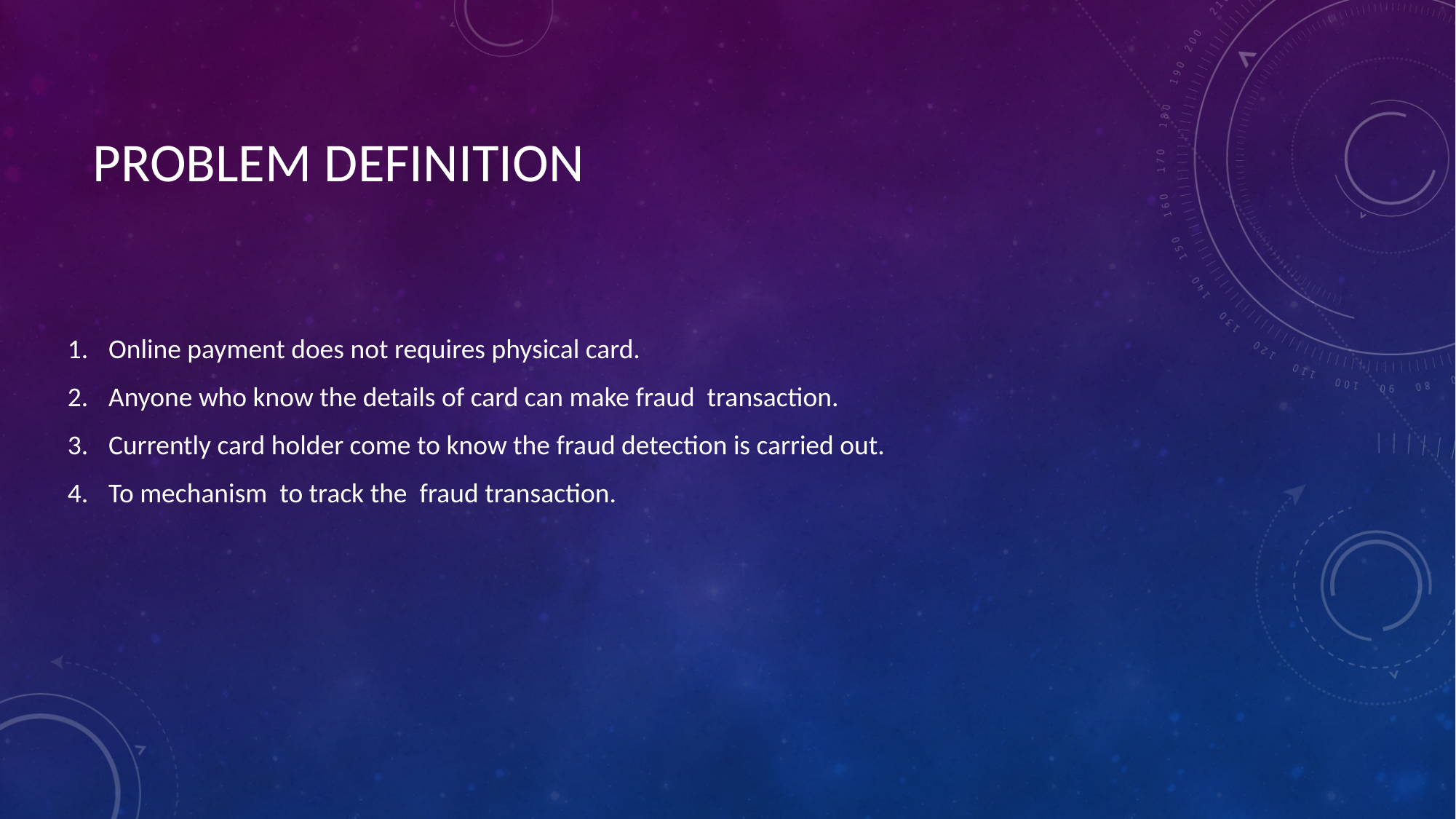

# Problem Definition
Online payment does not requires physical card.
Anyone who know the details of card can make fraud  transaction.
Currently card holder come to know the fraud detection is carried out.
To mechanism  to track the  fraud transaction.